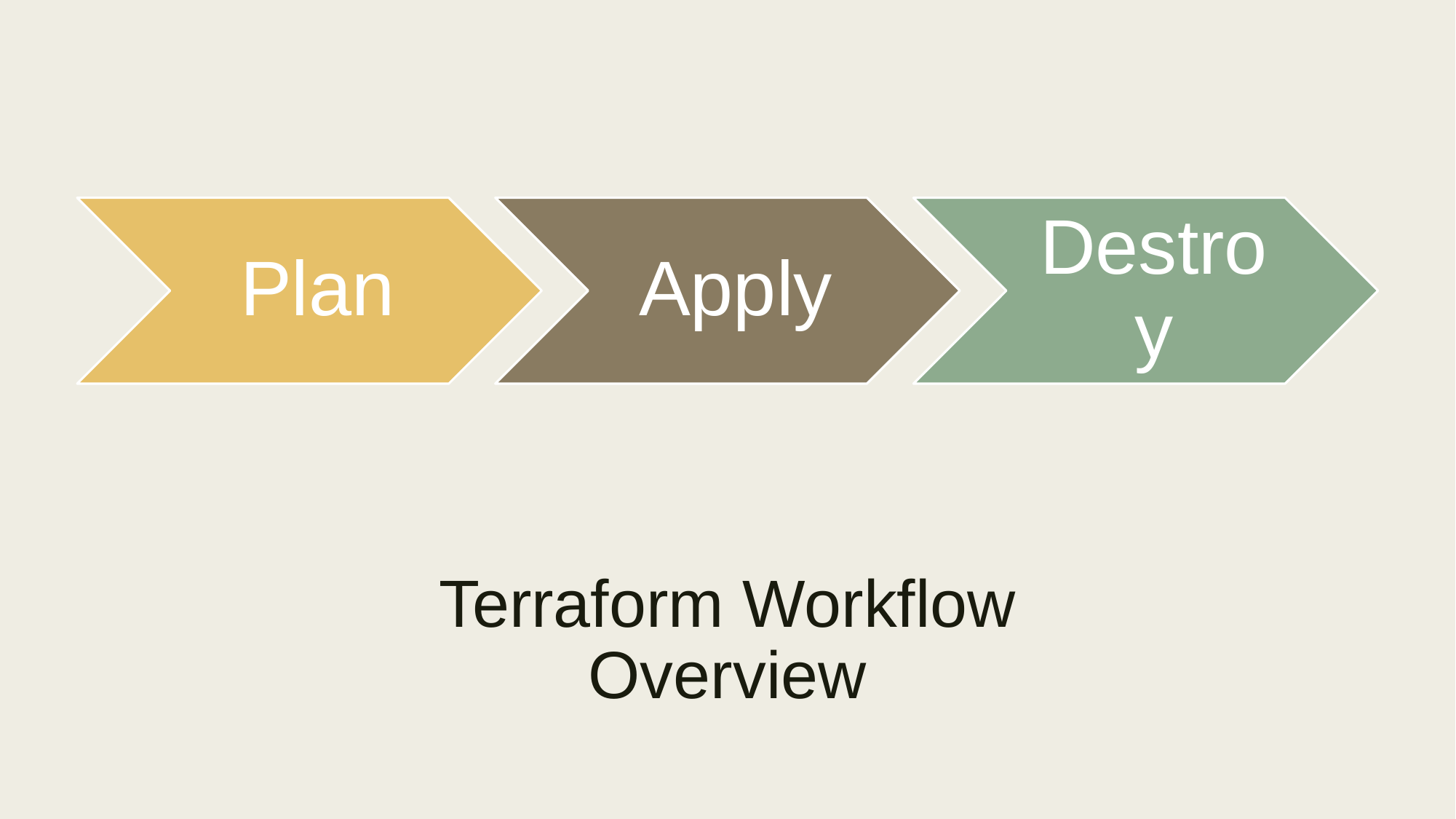

Plan
Apply
Destroy
# Terraform Workflow Overview